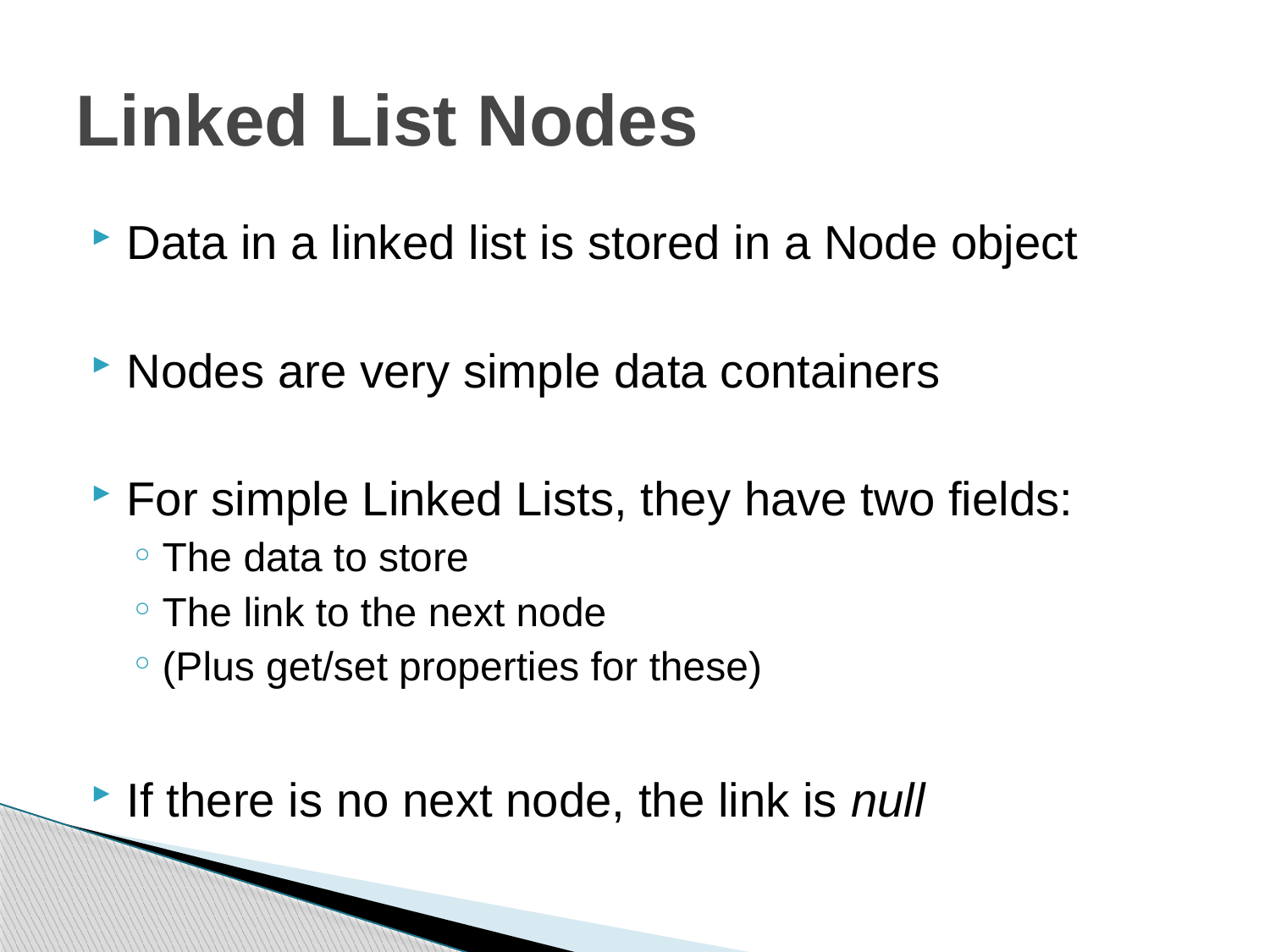

# Linked List Nodes
Data in a linked list is stored in a Node object

Nodes are very simple data containers

For simple Linked Lists, they have two fields:
The data to store
The link to the next node
(Plus get/set properties for these)

If there is no next node, the link is null